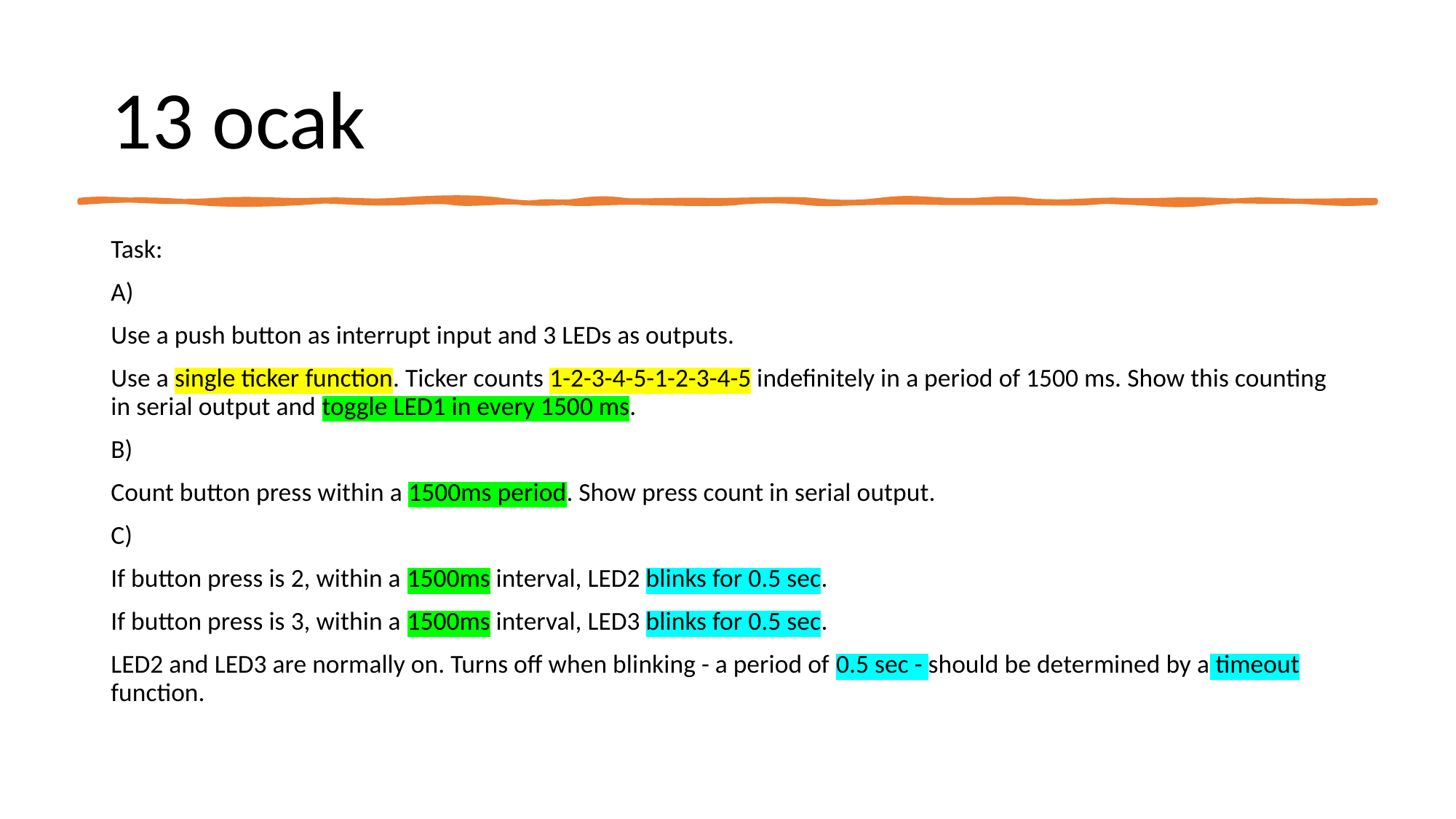

# 13 ocak

Task:
A)
Use a push button as interrupt input and 3 LEDs as outputs.
Use a single ticker function. Ticker counts 1-2-3-4-5-1-2-3-4-5 indefinitely in a period of 1500 ms. Show this counting in serial output and toggle LED1 in every 1500 ms.
B)
Count button press within a 1500ms period. Show press count in serial output.
C)
If button press is 2, within a 1500ms interval, LED2 blinks for 0.5 sec.
If button press is 3, within a 1500ms interval, LED3 blinks for 0.5 sec.
LED2 and LED3 are normally on. Turns off when blinking - a period of 0.5 sec - should be determined by a timeout function.